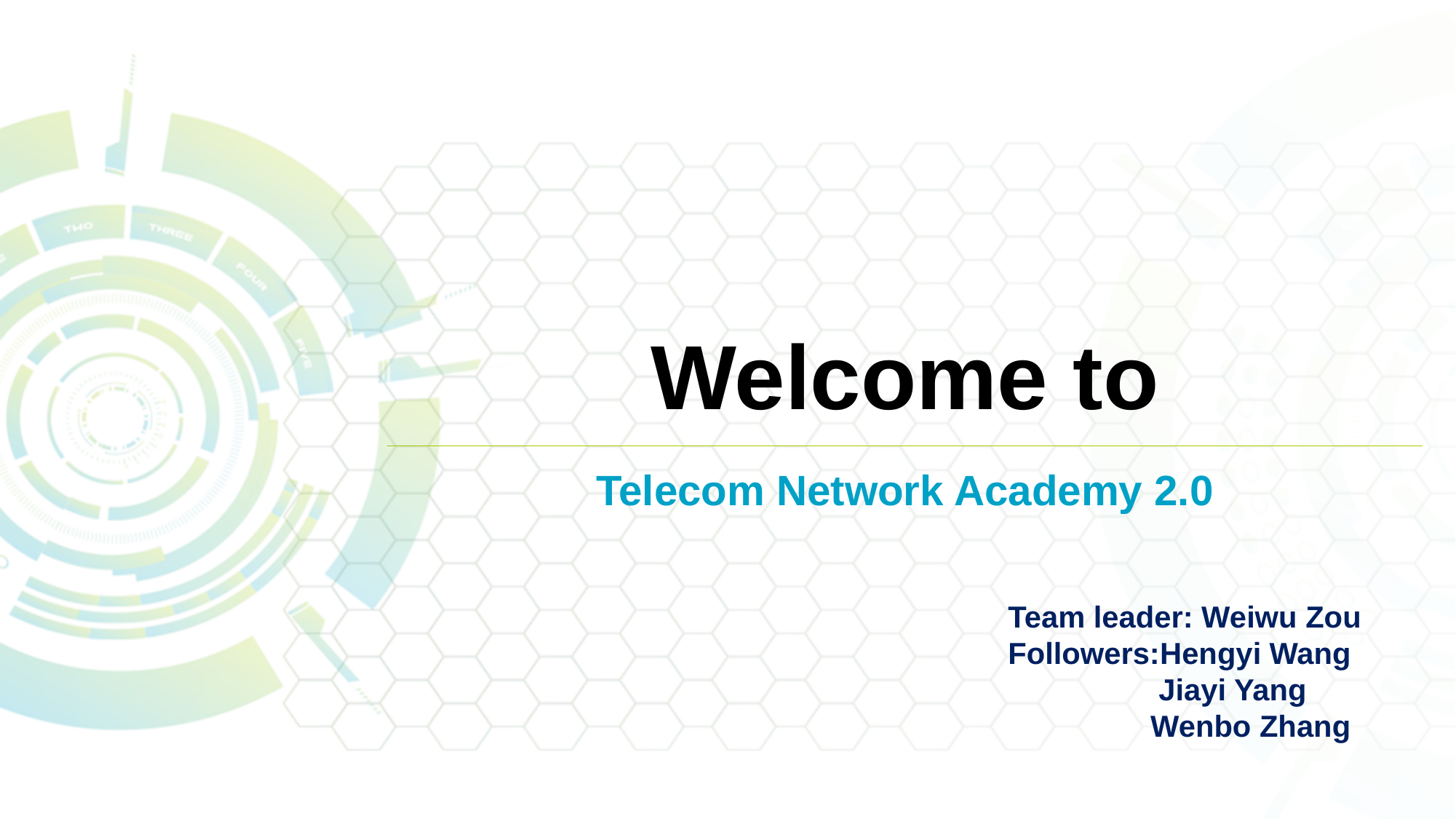

# Welcome to
Telecom Network Academy 2.0
Team leader: Weiwu Zou
Followers:Hengyi Wang
                  Jiayi Yang
                 Wenbo Zhang